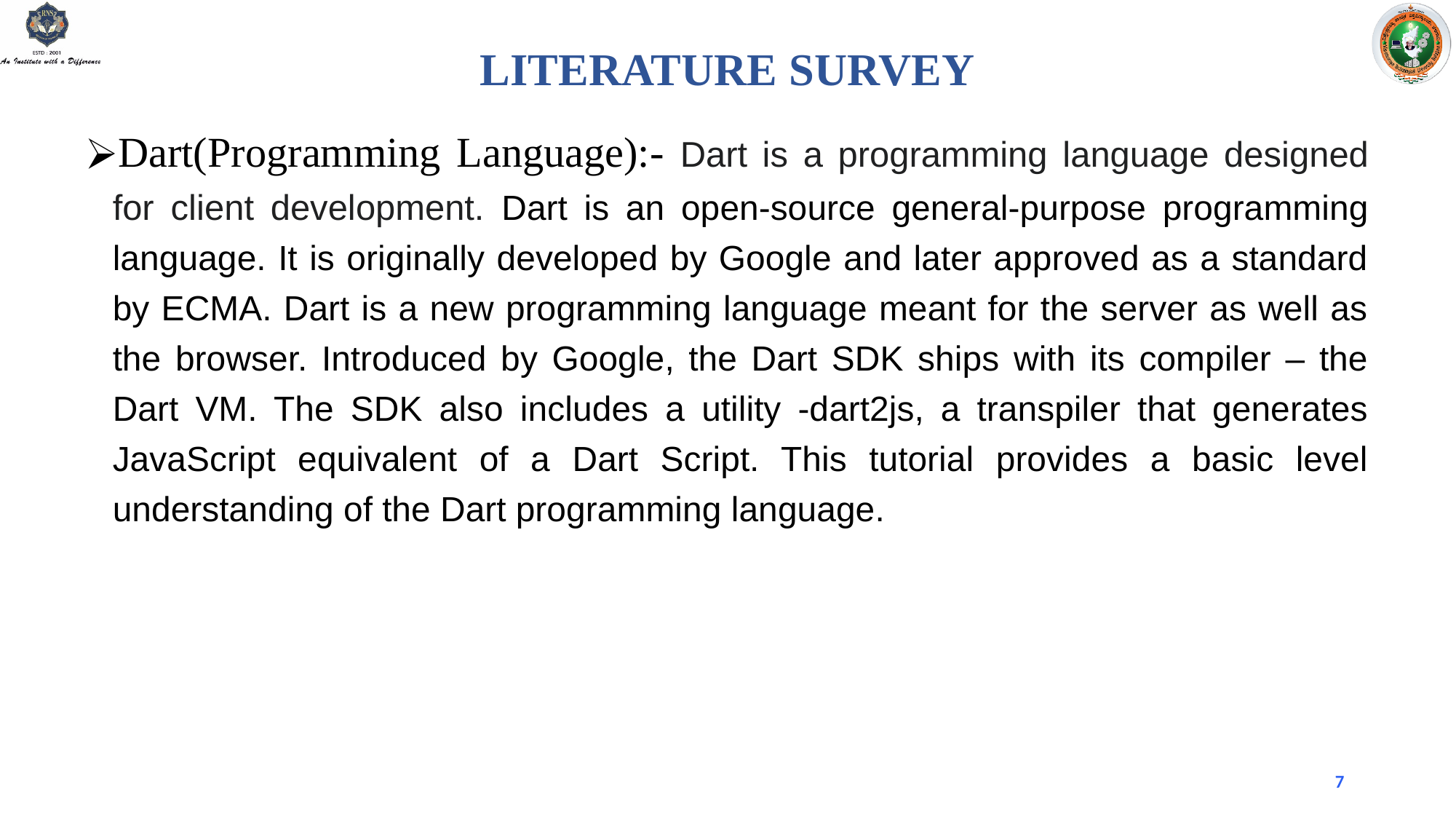

LITERATURE SURVEY
Dart(Programming Language):- Dart is a programming language designed for client development. Dart is an open-source general-purpose programming language. It is originally developed by Google and later approved as a standard by ECMA. Dart is a new programming language meant for the server as well as the browser. Introduced by Google, the Dart SDK ships with its compiler – the Dart VM. The SDK also includes a utility -dart2js, a transpiler that generates JavaScript equivalent of a Dart Script. This tutorial provides a basic level understanding of the Dart programming language.

7